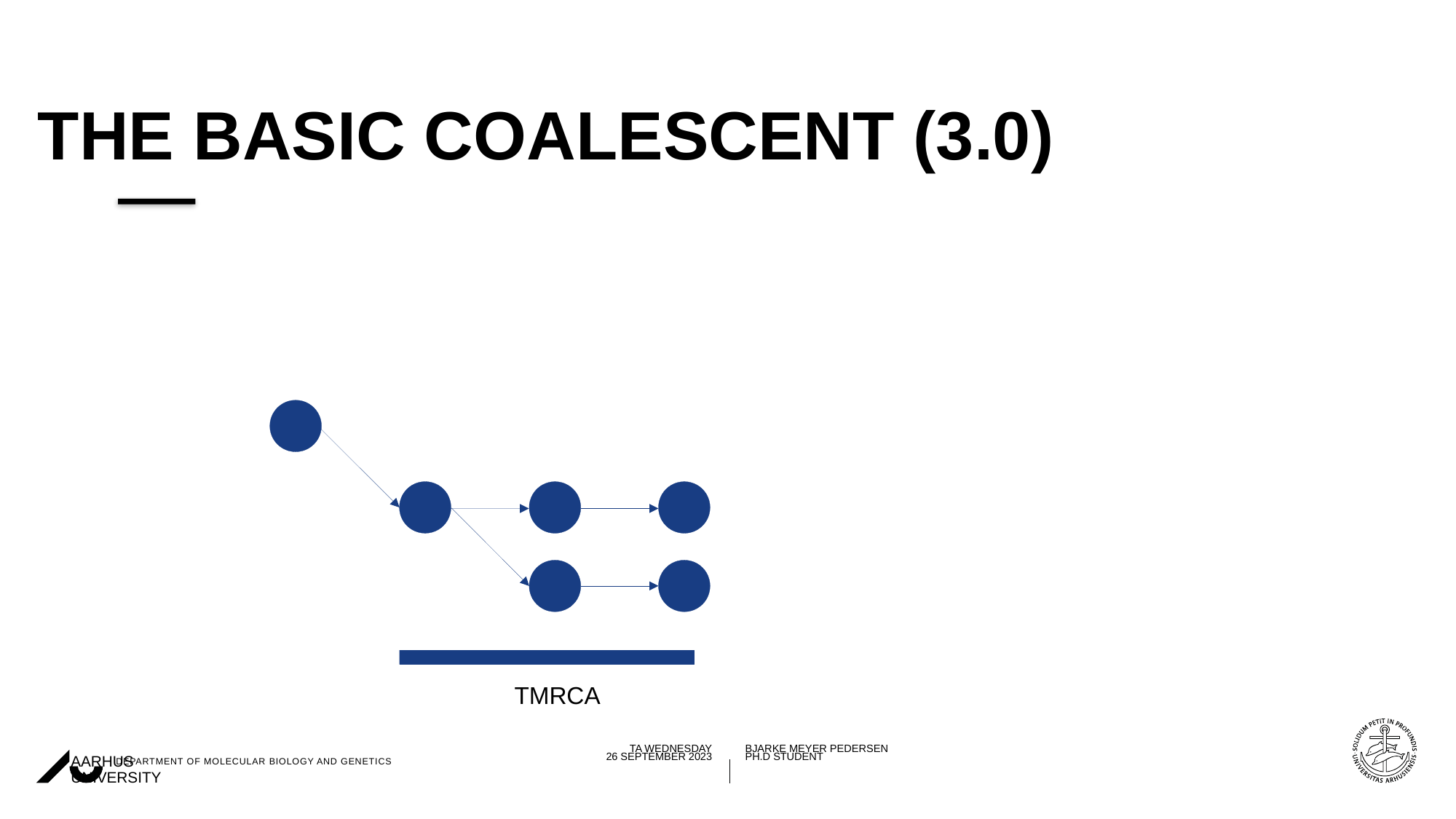

# The basic coalescent (3.0)

TMRCA
27/09/202326/09/2023